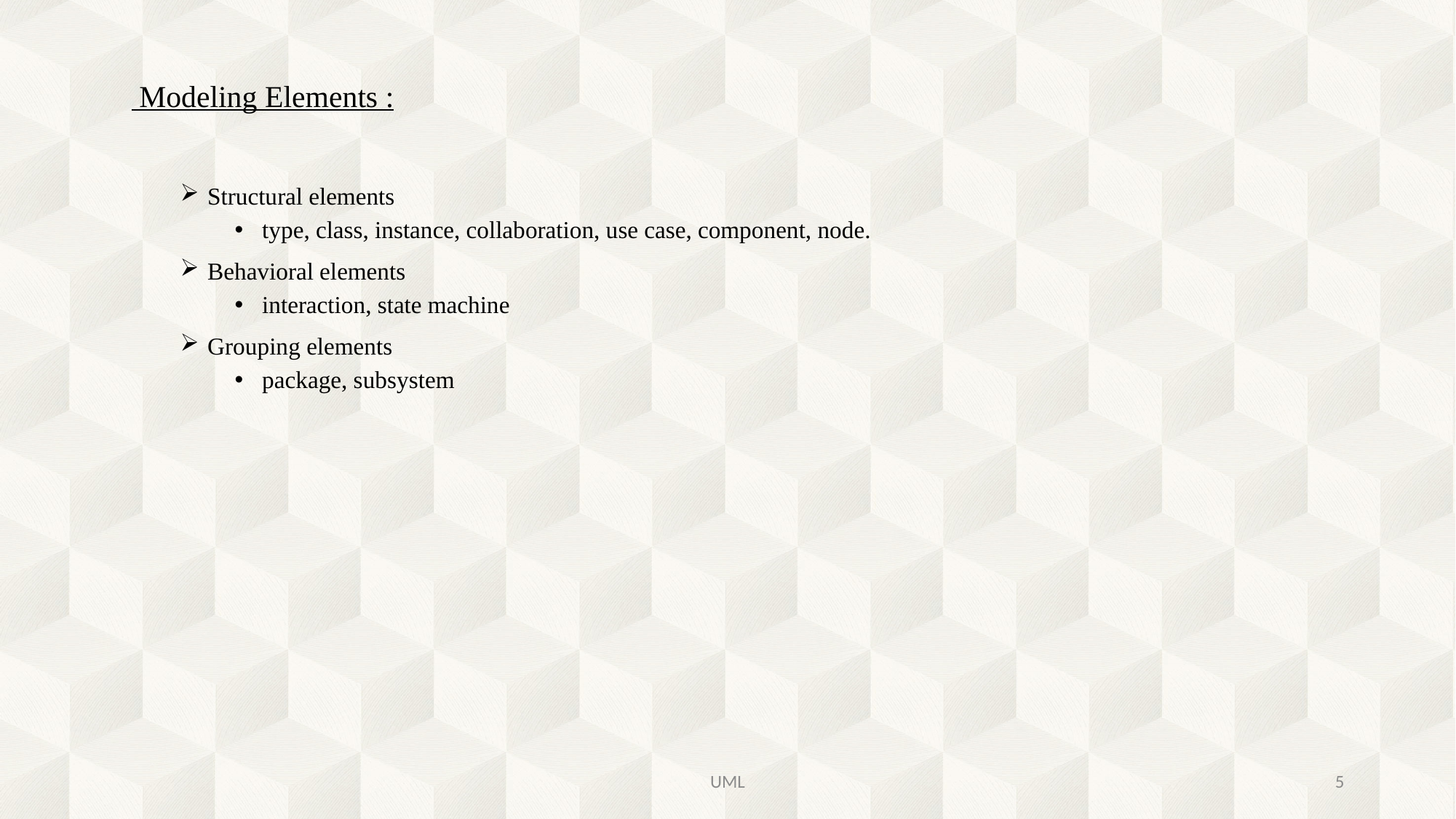

# Modeling Elements :
Structural elements
type, class, instance, collaboration, use case, component, node.
Behavioral elements
interaction, state machine
Grouping elements
package, subsystem
UML
5